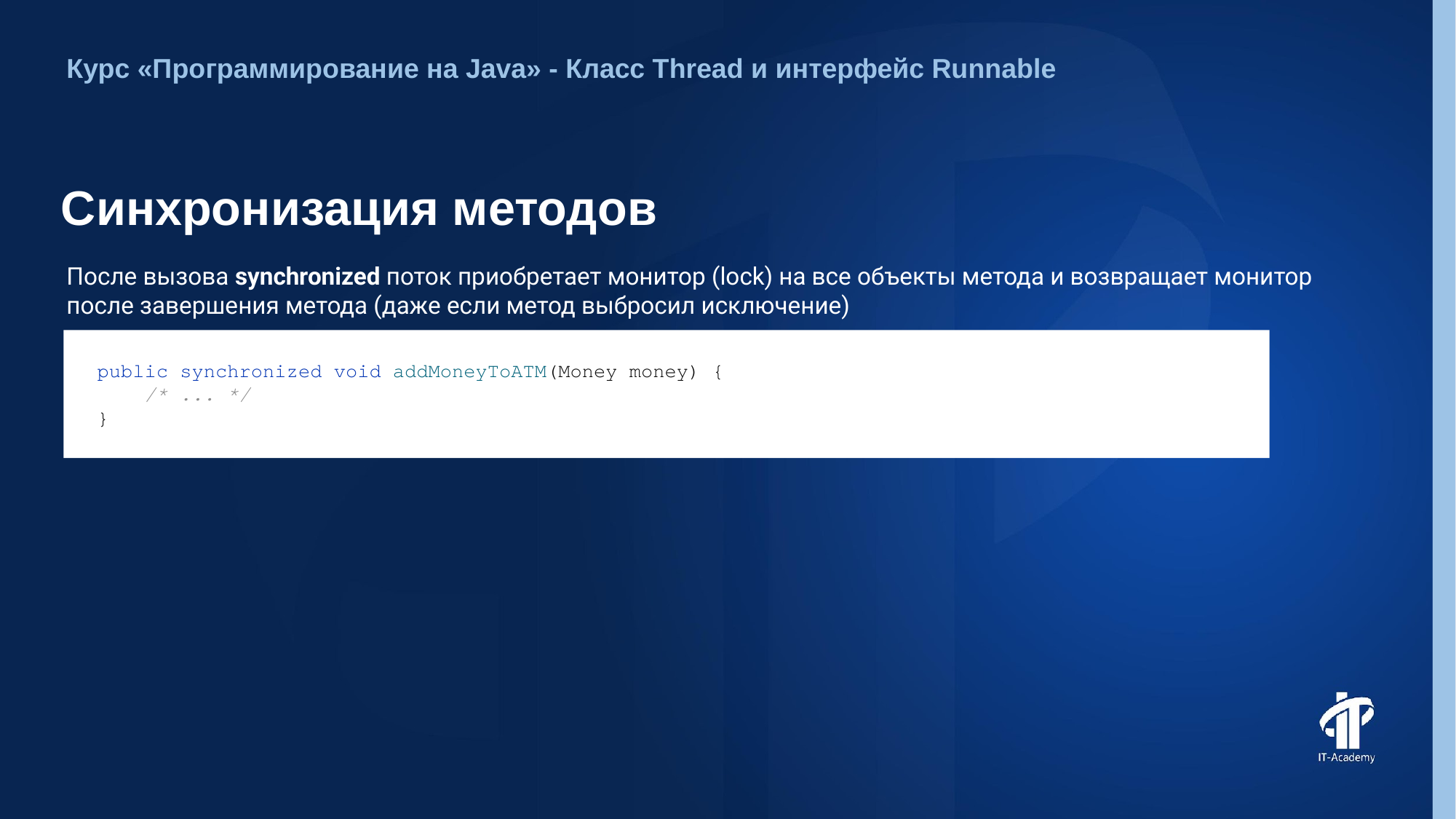

Курс «Программирование на Java» - Класс Thread и интерфейс Runnable
# Синхронизация методов
После вызова synchronized поток приобретает монитор (lock) на все объекты метода и возвращает монитор после завершения метода (даже если метод выбросил исключение)

public synchronized void addMoneyToATM(Money money) {
    /* ... */
}